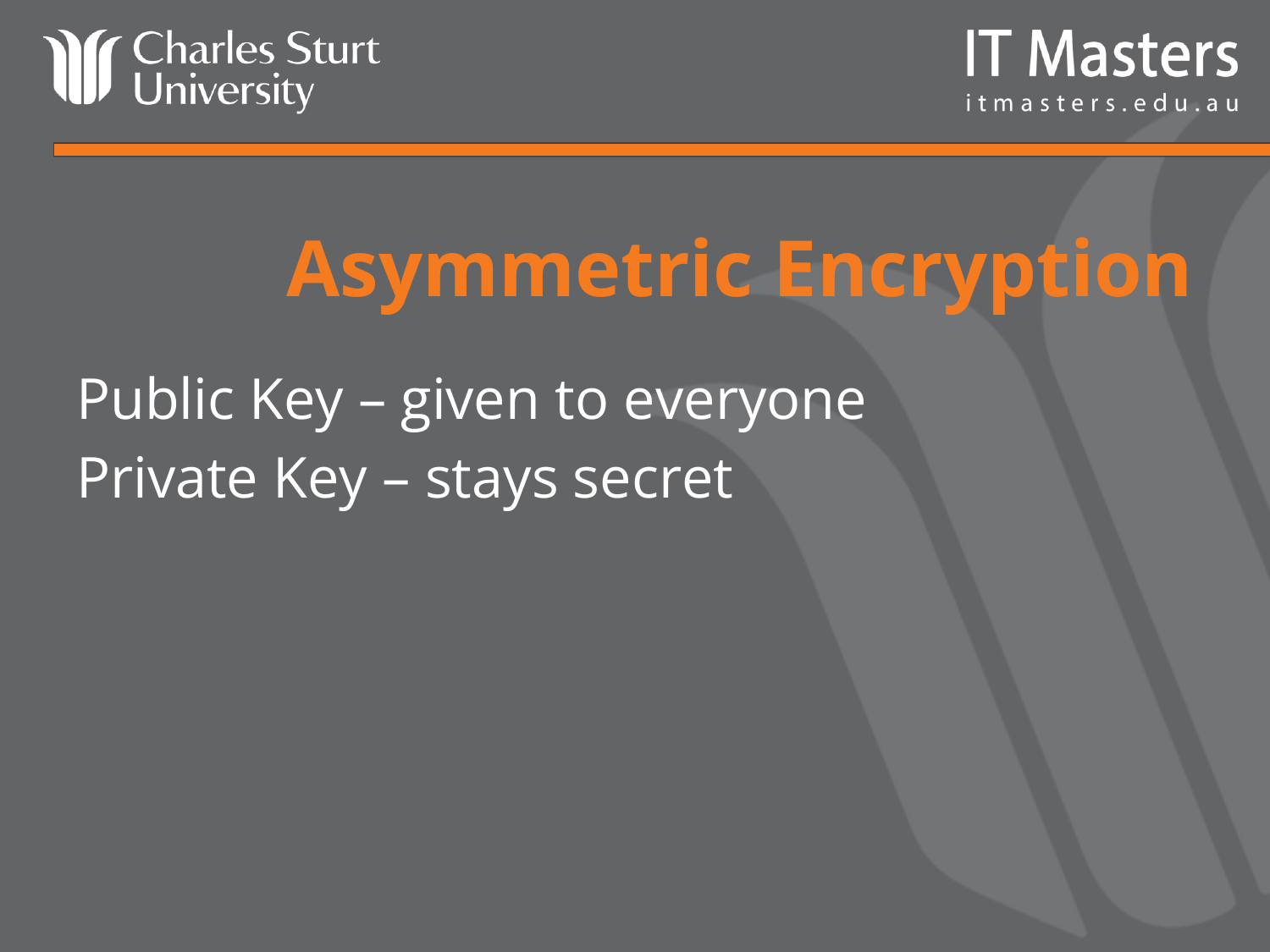

# Asymmetric Encryption
Public Key – given to everyone
Private Key – stays secret